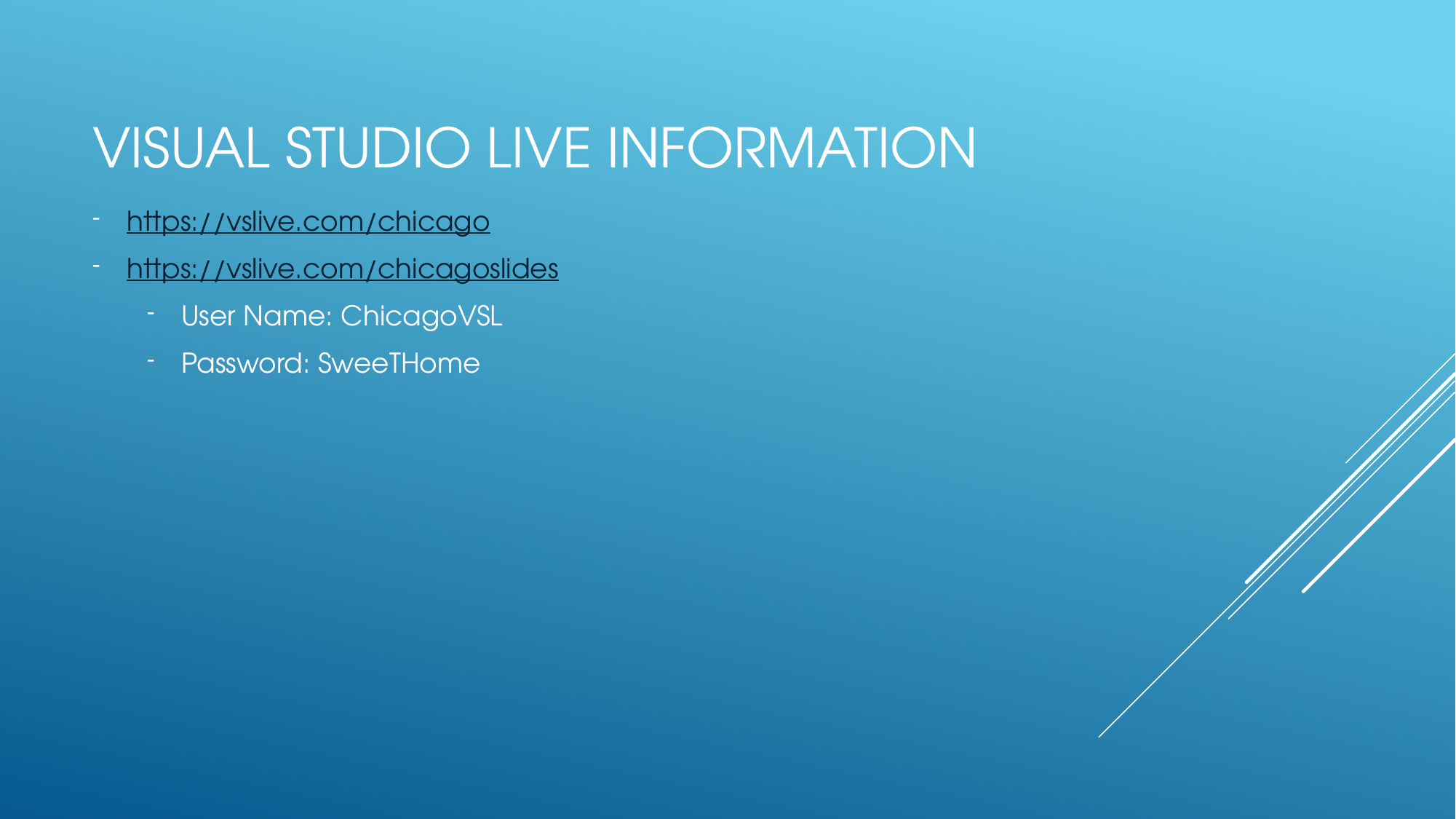

# Visual Studio Live Information
https://vslive.com/chicago
https://vslive.com/chicagoslides
User Name: ChicagoVSL
Password: SweeTHome